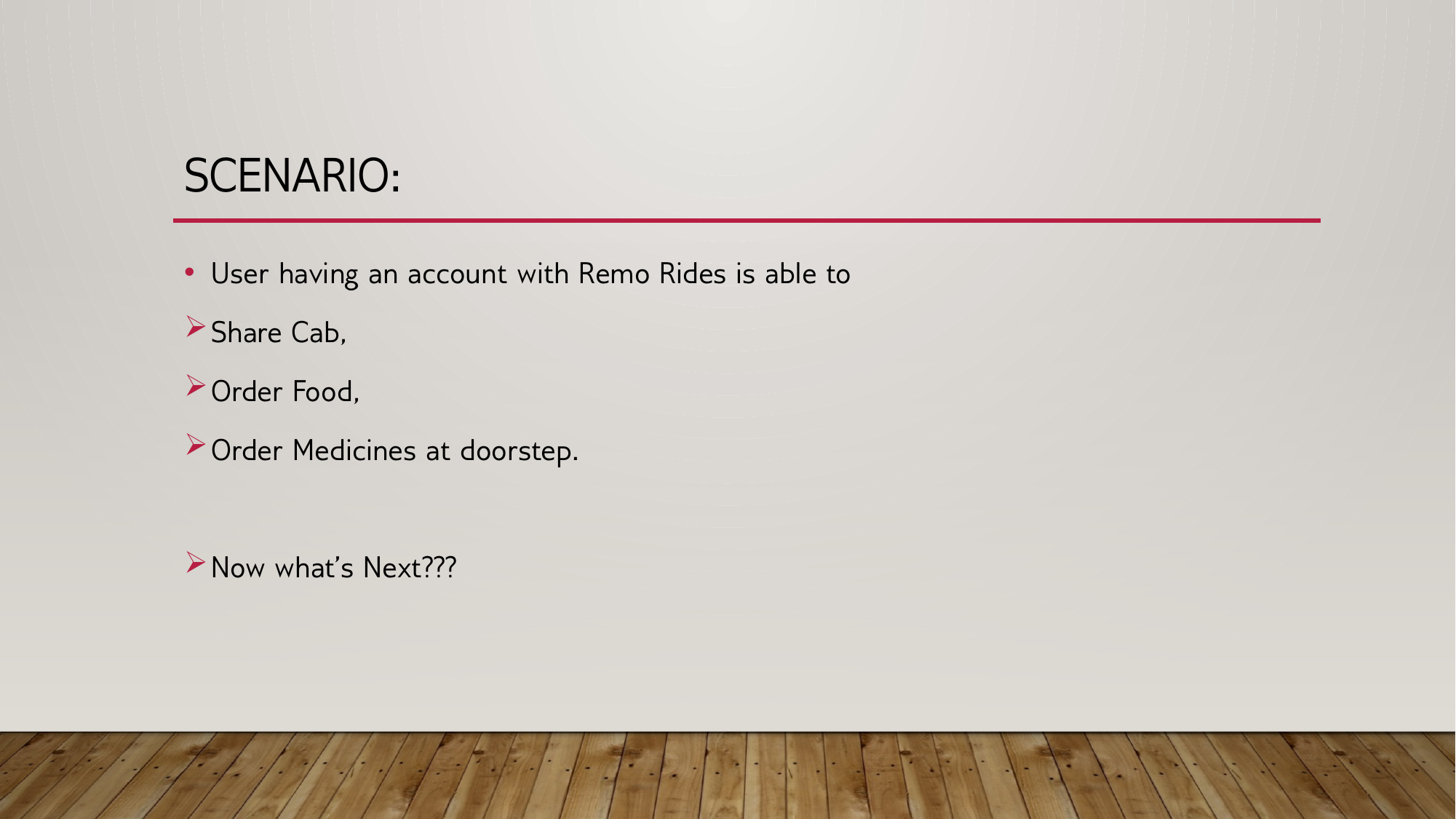

# Scenario:
User having an account with Remo Rides is able to
Share Cab,
Order Food,
Order Medicines at doorstep.

Now what’s Next???